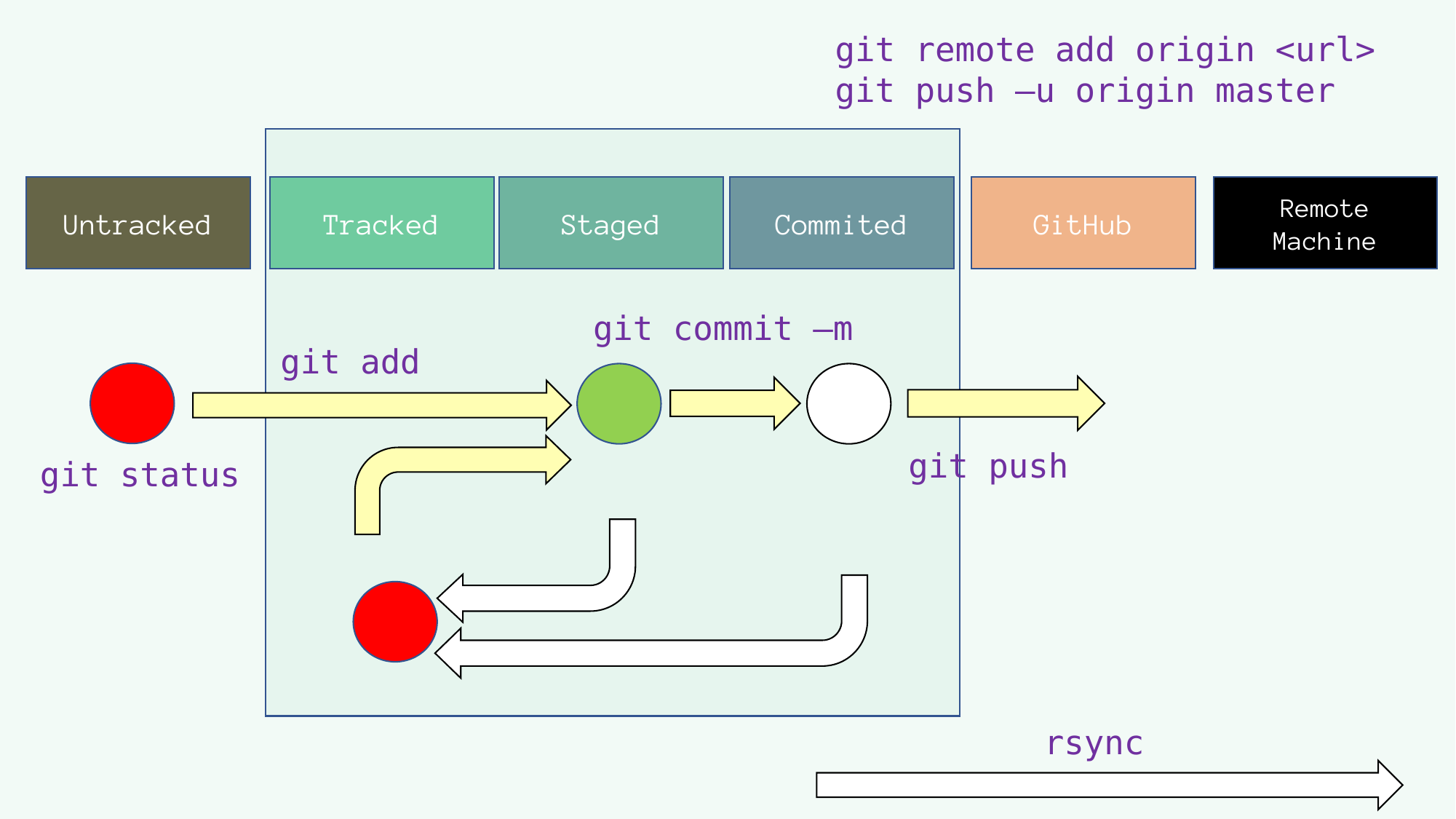

git remote add origin <url>
git push –u origin master

Untracked
Tracked
Staged
Commited
GitHub
Remote Machine
git commit –m
git add

git push
git status

rsync